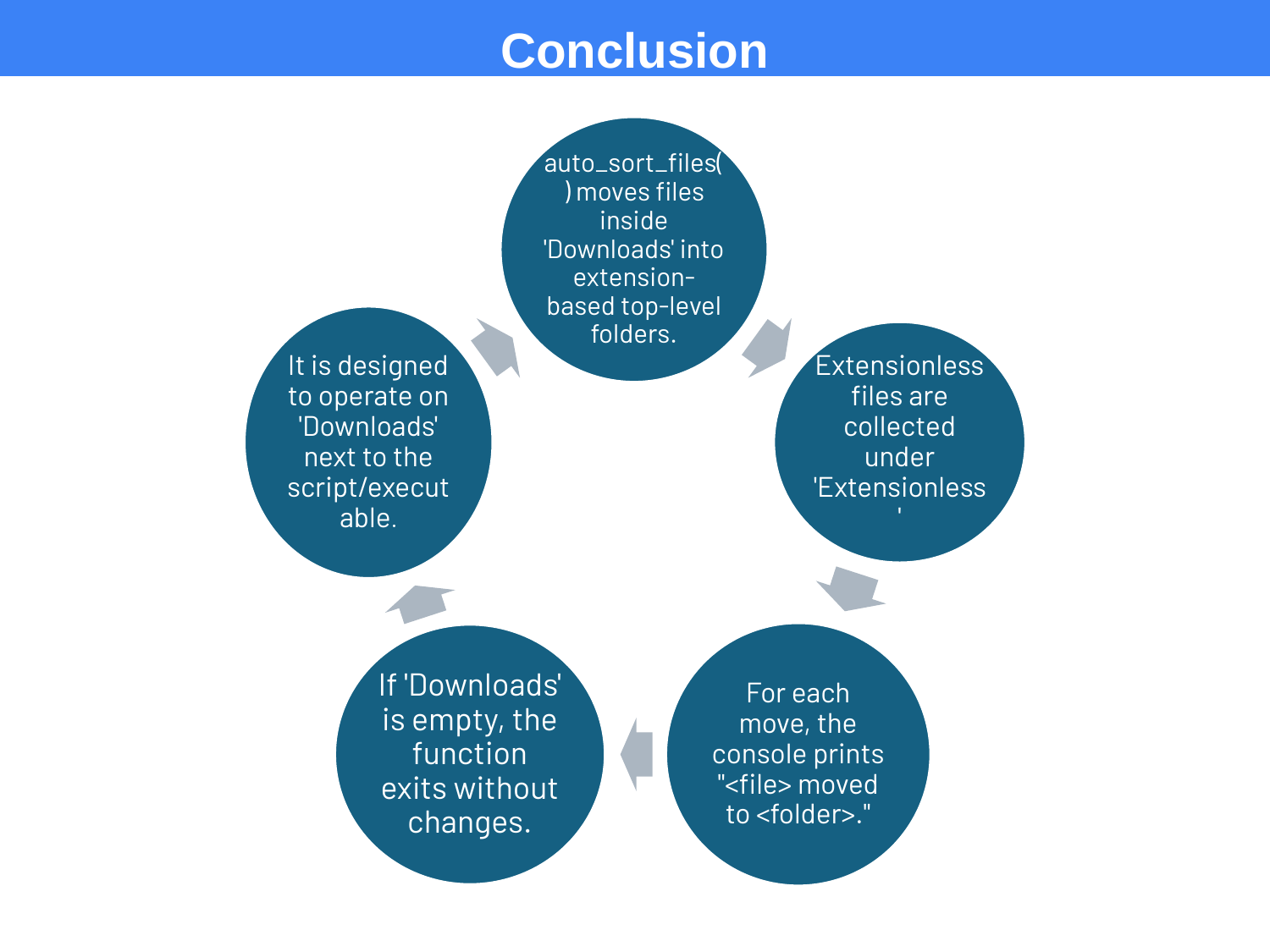

Conclusion
auto_sort_files() moves files inside 'Downloads' into extension-based top-level folders.

Extensionless files are collected under 'Extensionless'

For each move, the console prints "<file> moved to <folder>."

If 'Downloads' is empty, the function exits without changes.

It is designed to operate on 'Downloads' next to the script/executable.